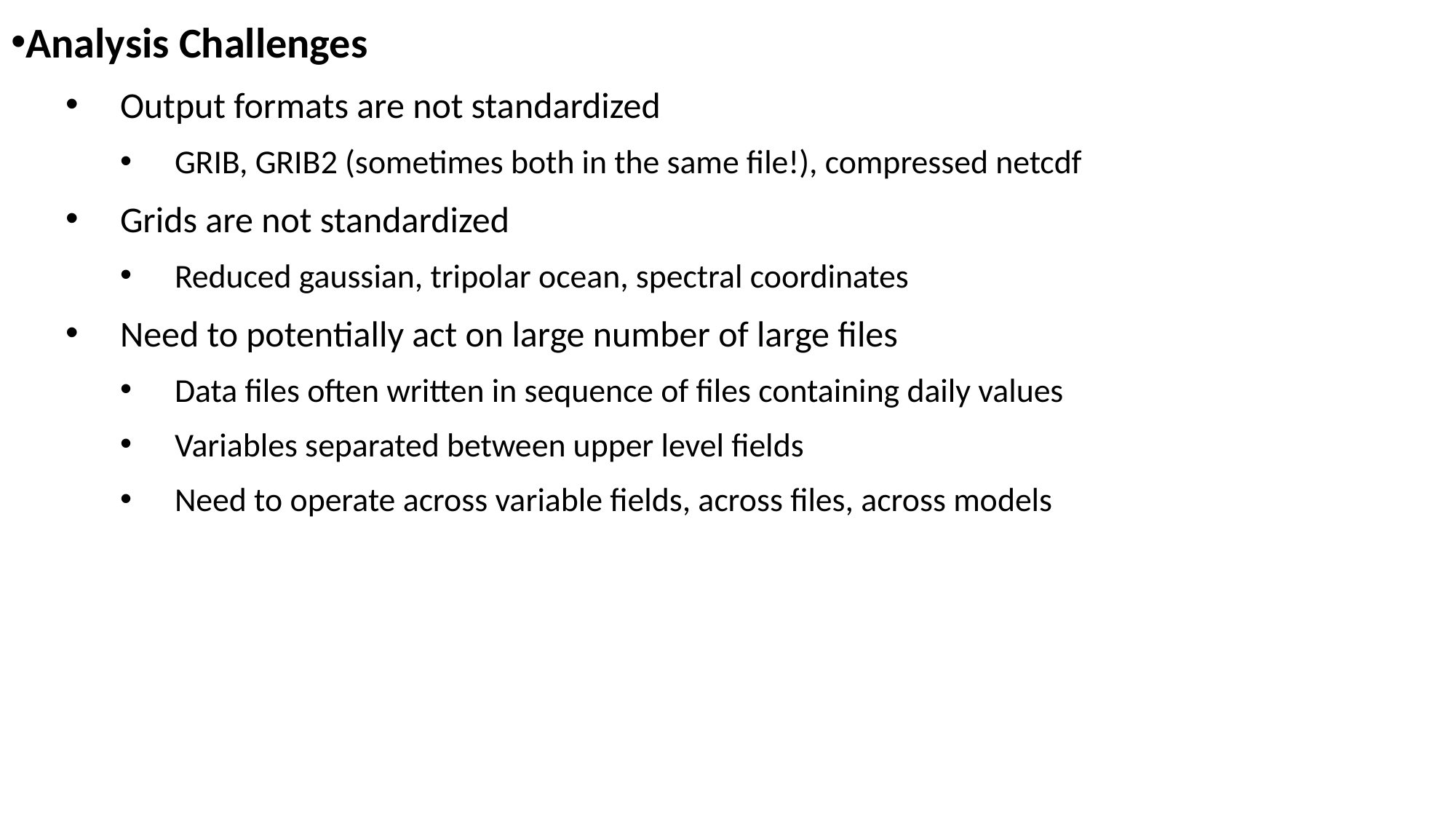

Analysis Challenges
Output formats are not standardized
GRIB, GRIB2 (sometimes both in the same file!), compressed netcdf
Grids are not standardized
Reduced gaussian, tripolar ocean, spectral coordinates
Need to potentially act on large number of large files
Data files often written in sequence of files containing daily values
Variables separated between upper level fields
Need to operate across variable fields, across files, across models